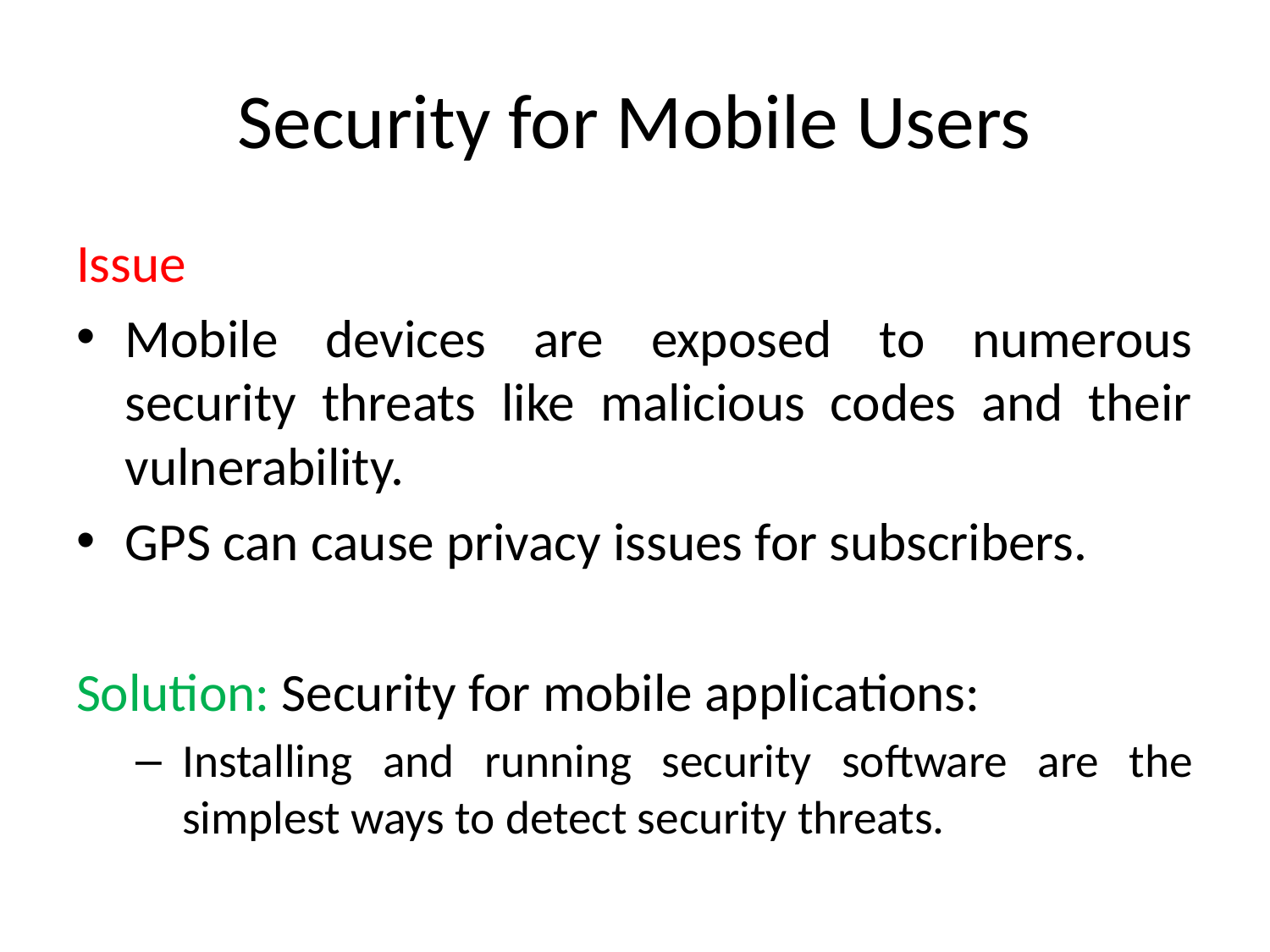

# Security for Mobile Users
Issue
Mobile devices are exposed to numerous security threats like malicious codes and their vulnerability.
GPS can cause privacy issues for subscribers.

Solution: Security for mobile applications:
Installing and running security software are the simplest ways to detect security threats.